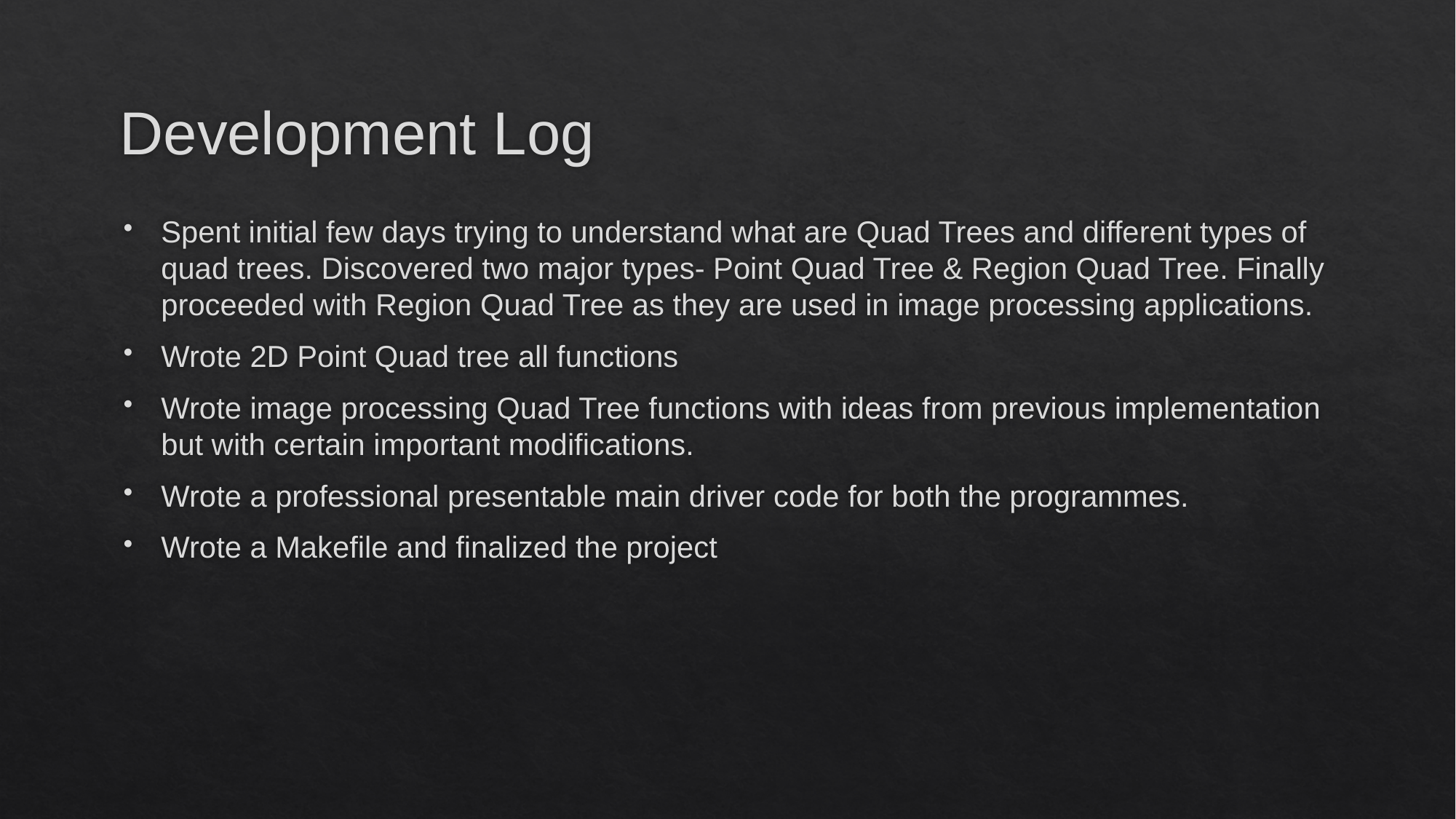

# Development Log
Spent initial few days trying to understand what are Quad Trees and different types of quad trees. Discovered two major types- Point Quad Tree & Region Quad Tree. Finally proceeded with Region Quad Tree as they are used in image processing applications.
Wrote 2D Point Quad tree all functions
Wrote image processing Quad Tree functions with ideas from previous implementation but with certain important modifications.
Wrote a professional presentable main driver code for both the programmes.
Wrote a Makefile and finalized the project